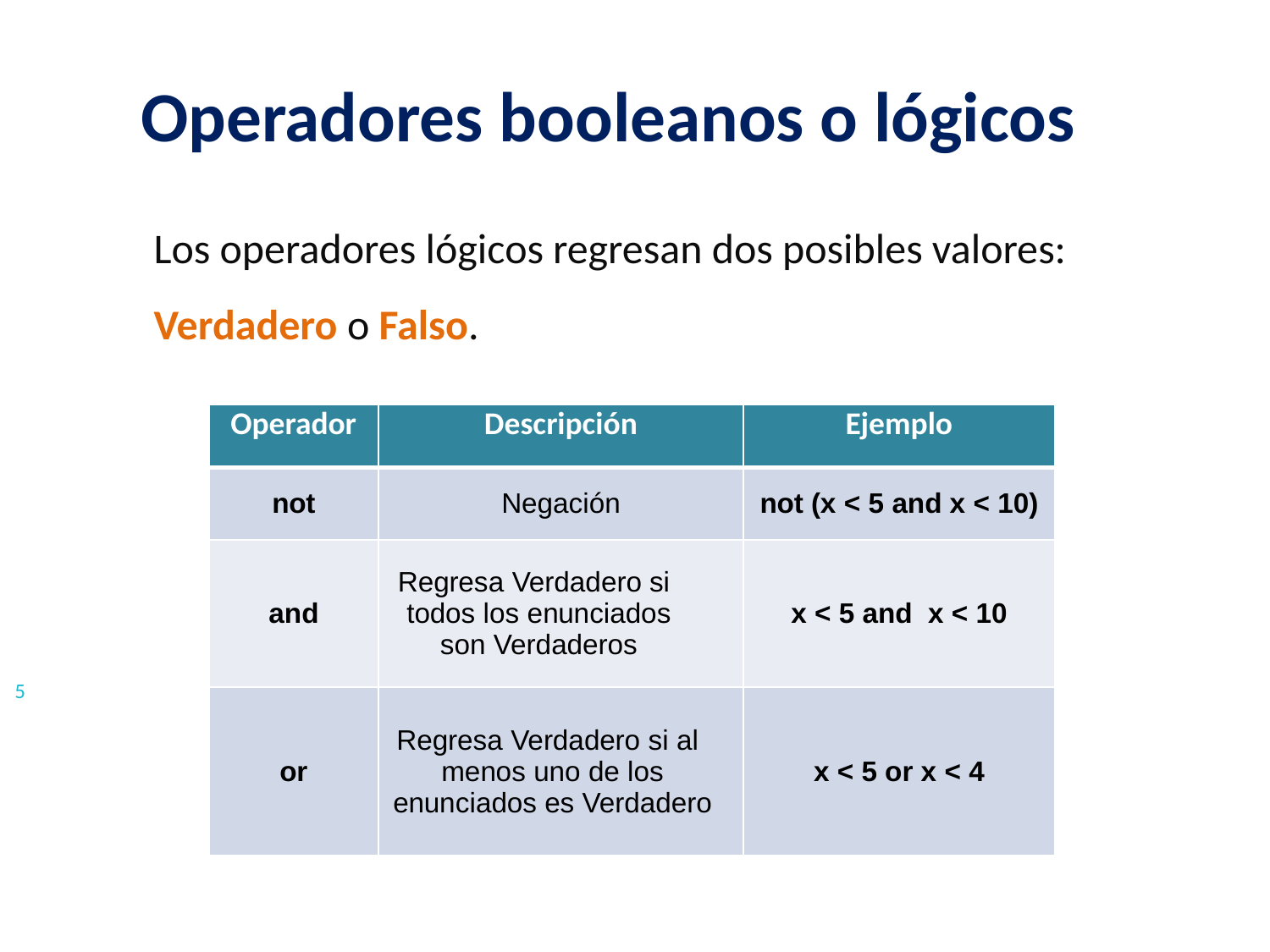

Operadores booleanos o lógicos
Los operadores lógicos regresan dos posibles valores: Verdadero o Falso.

| Operador | Descripción | Ejemplo |
| --- | --- | --- |
| not | Negación | not (x < 5 and x < 10) |
| and | Regresa Verdadero si todos los enunciados son Verdaderos | x < 5 and x < 10 |
| or | Regresa Verdadero si al menos uno de los enunciados es Verdadero | x < 5 or x < 4 |
5